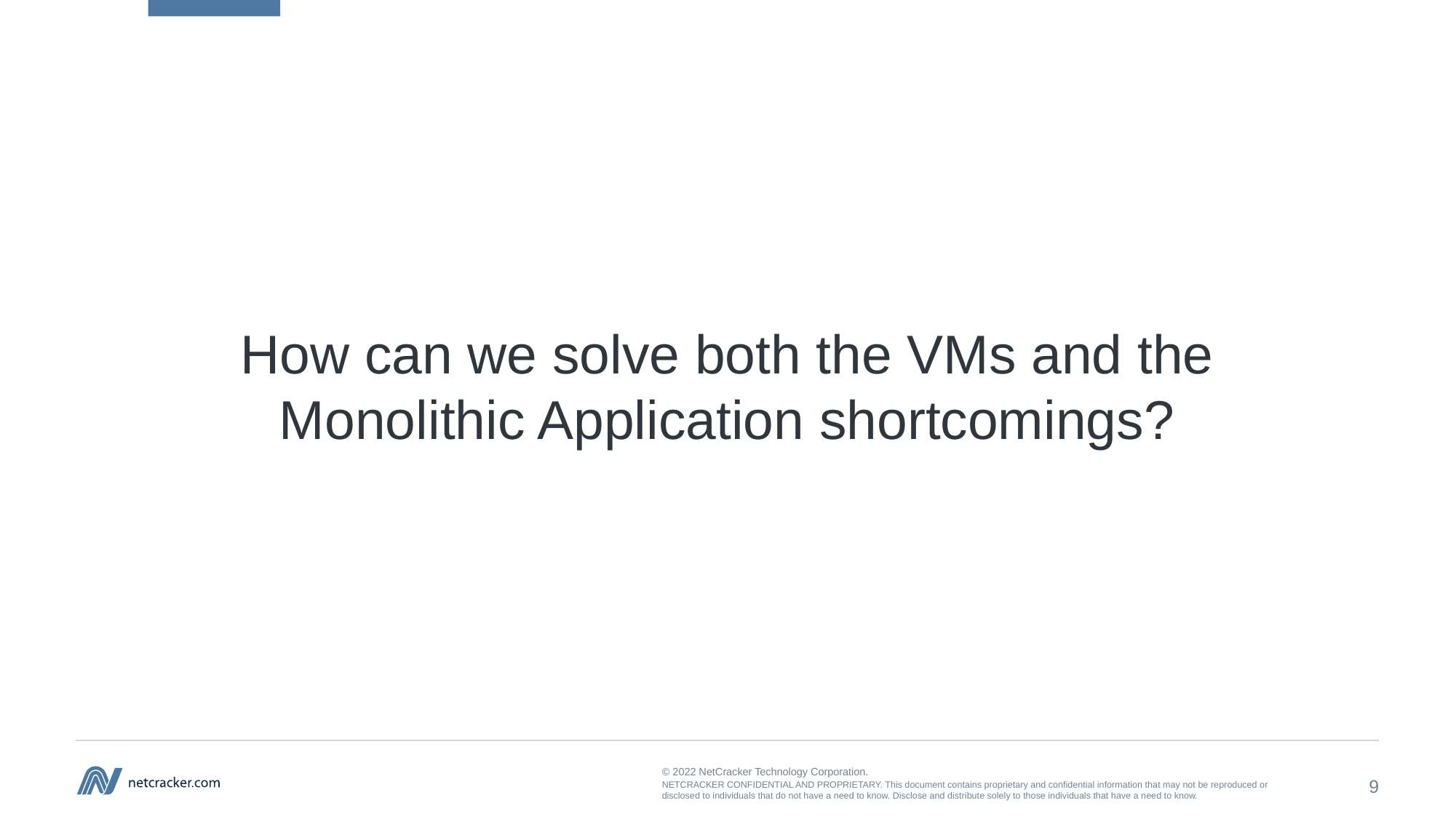

How can we solve both the VMs and the Monolithic Application shortcomings?